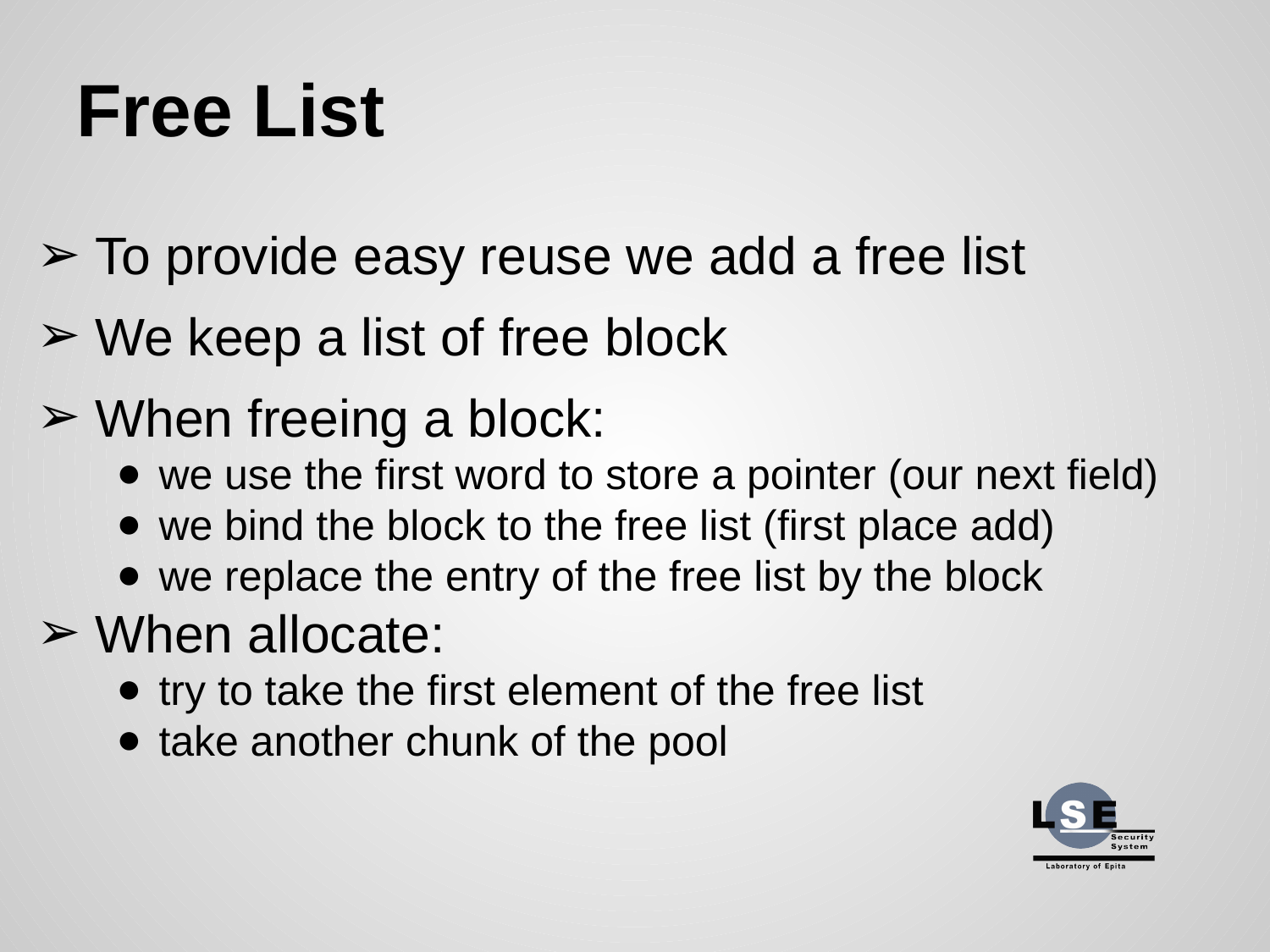

# Free List
To provide easy reuse we add a free list
We keep a list of free block
When freeing a block:
we use the first word to store a pointer (our next field)
we bind the block to the free list (first place add)
we replace the entry of the free list by the block
When allocate:
try to take the first element of the free list
take another chunk of the pool